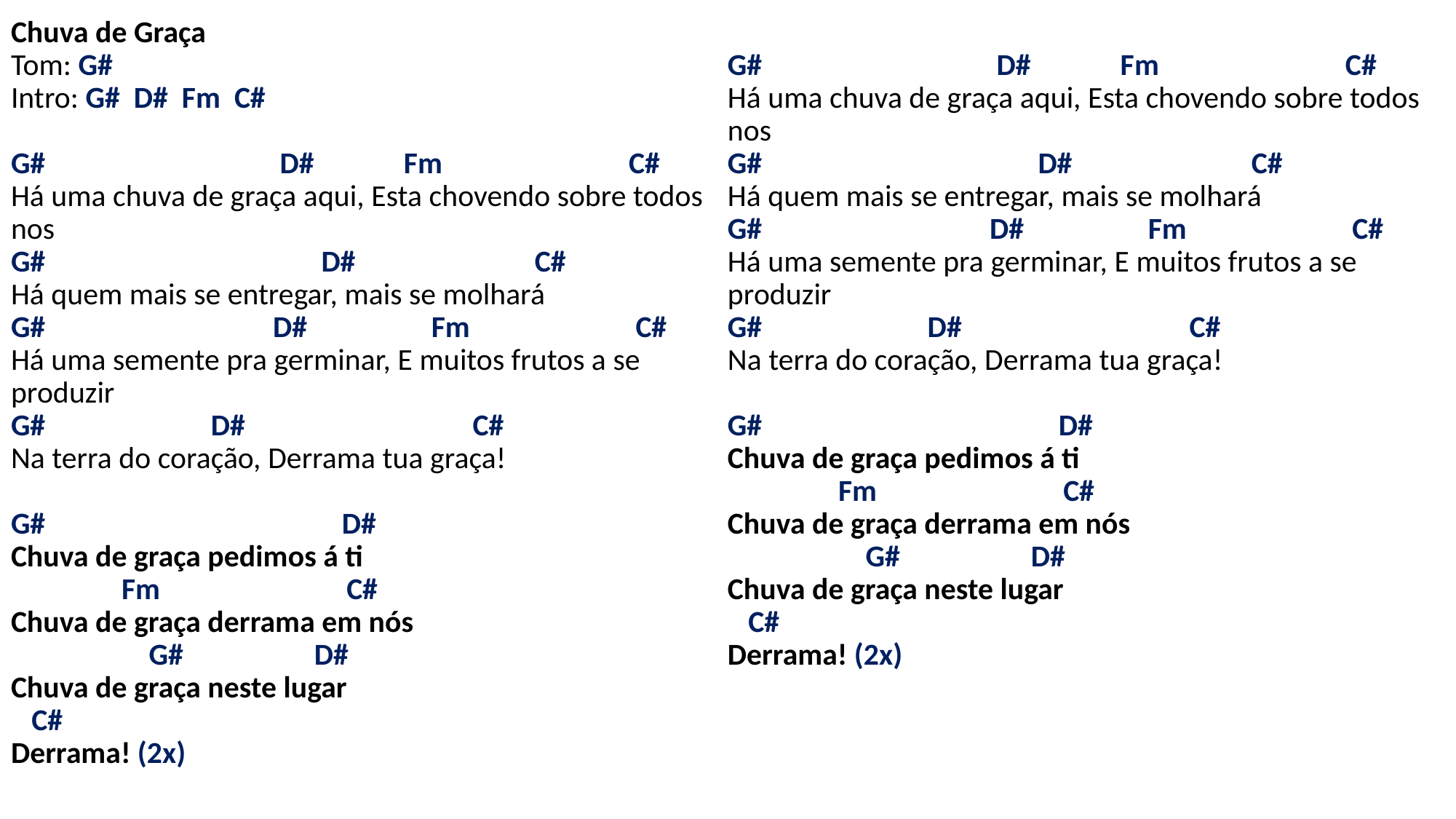

# Chuva de Graça Tom: G# Intro: G#  D#  Fm  C# G#                                  D#             Fm                           C# Há uma chuva de graça aqui, Esta chovendo sobre todos nos G#                                        D#                          C# Há quem mais se entregar, mais se molhará G#                                 D#                  Fm                        C# Há uma semente pra germinar, E muitos frutos a se produzir G#                        D#                                 C# Na terra do coração, Derrama tua graça! G#                                           D# Chuva de graça pedimos á ti Fm                           C# Chuva de graça derrama em nós G#                   D# Chuva de graça neste lugar C# Derrama! (2x) G#                                  D#             Fm                           C# Há uma chuva de graça aqui, Esta chovendo sobre todos nos G#                                        D#                          C# Há quem mais se entregar, mais se molhará G#                                 D#                  Fm                        C# Há uma semente pra germinar, E muitos frutos a se produzir G#                        D#                                 C# Na terra do coração, Derrama tua graça! G#                                           D# Chuva de graça pedimos á ti Fm                           C# Chuva de graça derrama em nós G#                   D# Chuva de graça neste lugar C# Derrama! (2x)